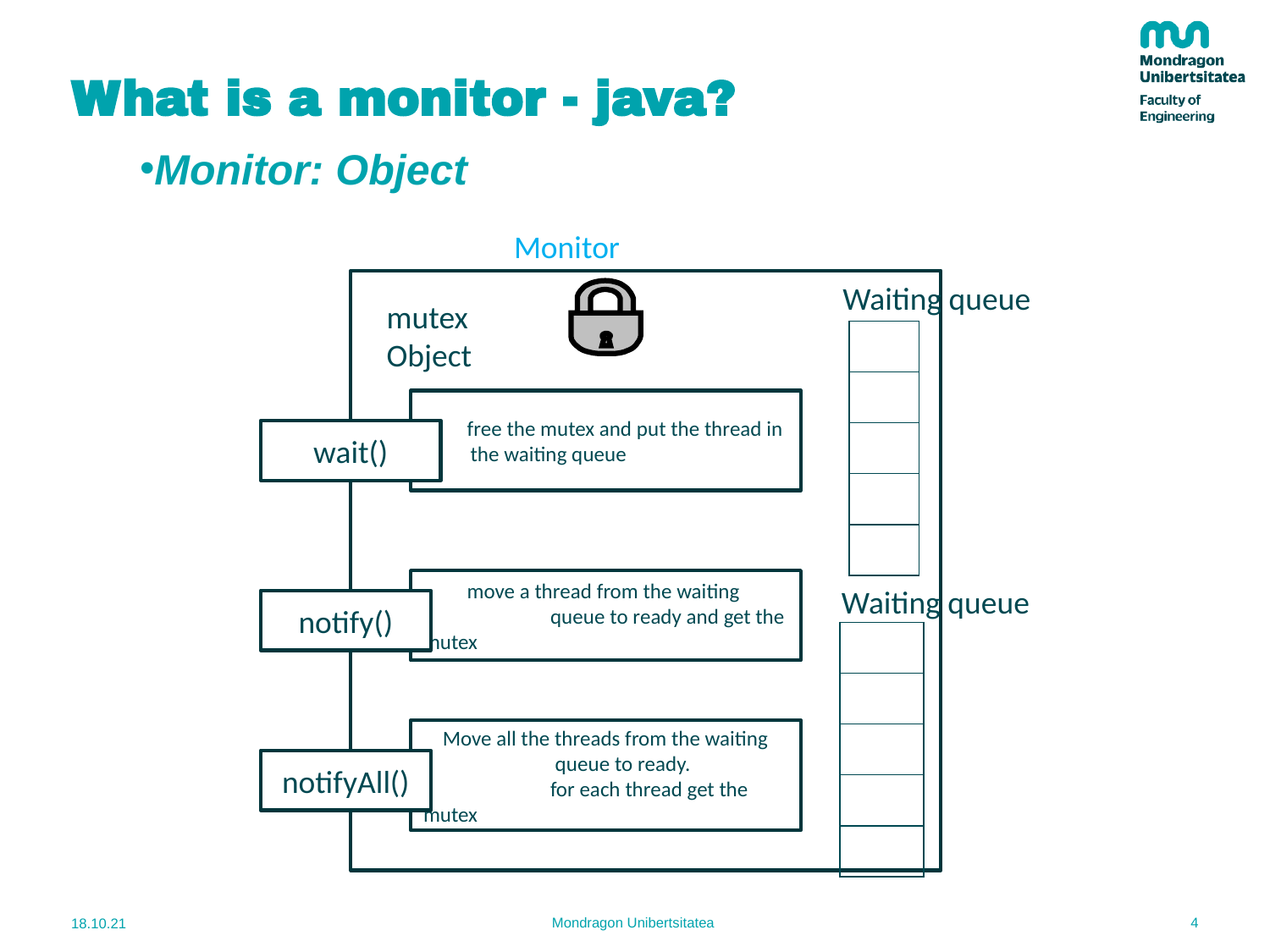

# What is a monitor - java?
Monitor: Object
Monitor

Waiting queue

mutex Object
|  |
| --- |
|  |
|  |
|  |
|  |
         free the mutex and put the thread in th      the waiting queue
wait()
         move a thread from the waiting       	queue to ready and get the mutex
Waiting queue
notify()
|  |
| --- |
|  |
|  |
|  |
|  |
    Move all the threads from the waiting 	 queue to ready.
	for each thread get the mutex
notifyAll()
4
Mondragon Unibertsitatea
18.10.21